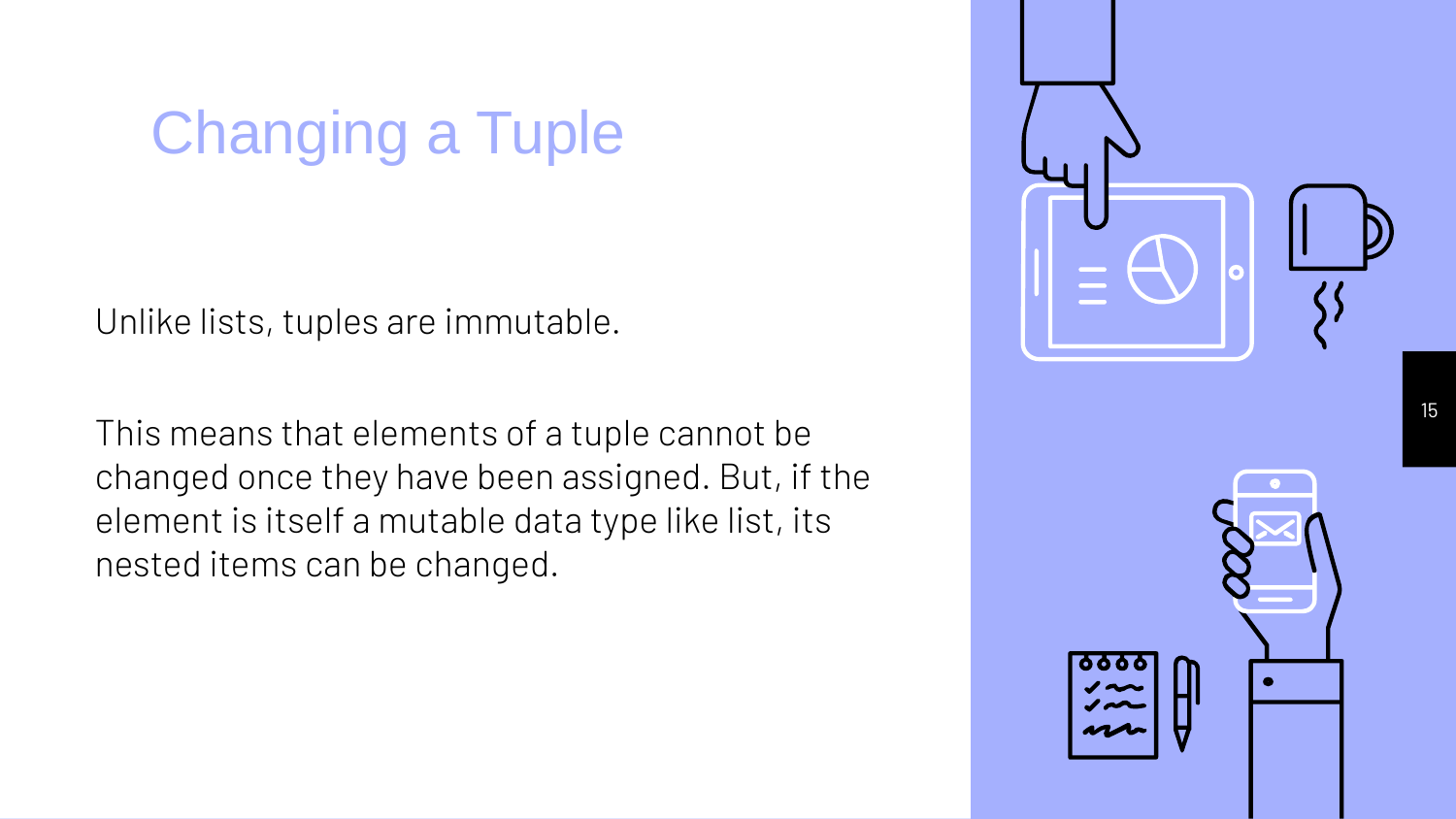

# Changing a Tuple
Unlike lists, tuples are immutable.

This means that elements of a tuple cannot be changed once they have been assigned. But, if the element is itself a mutable data type like list, its nested items can be changed.
15